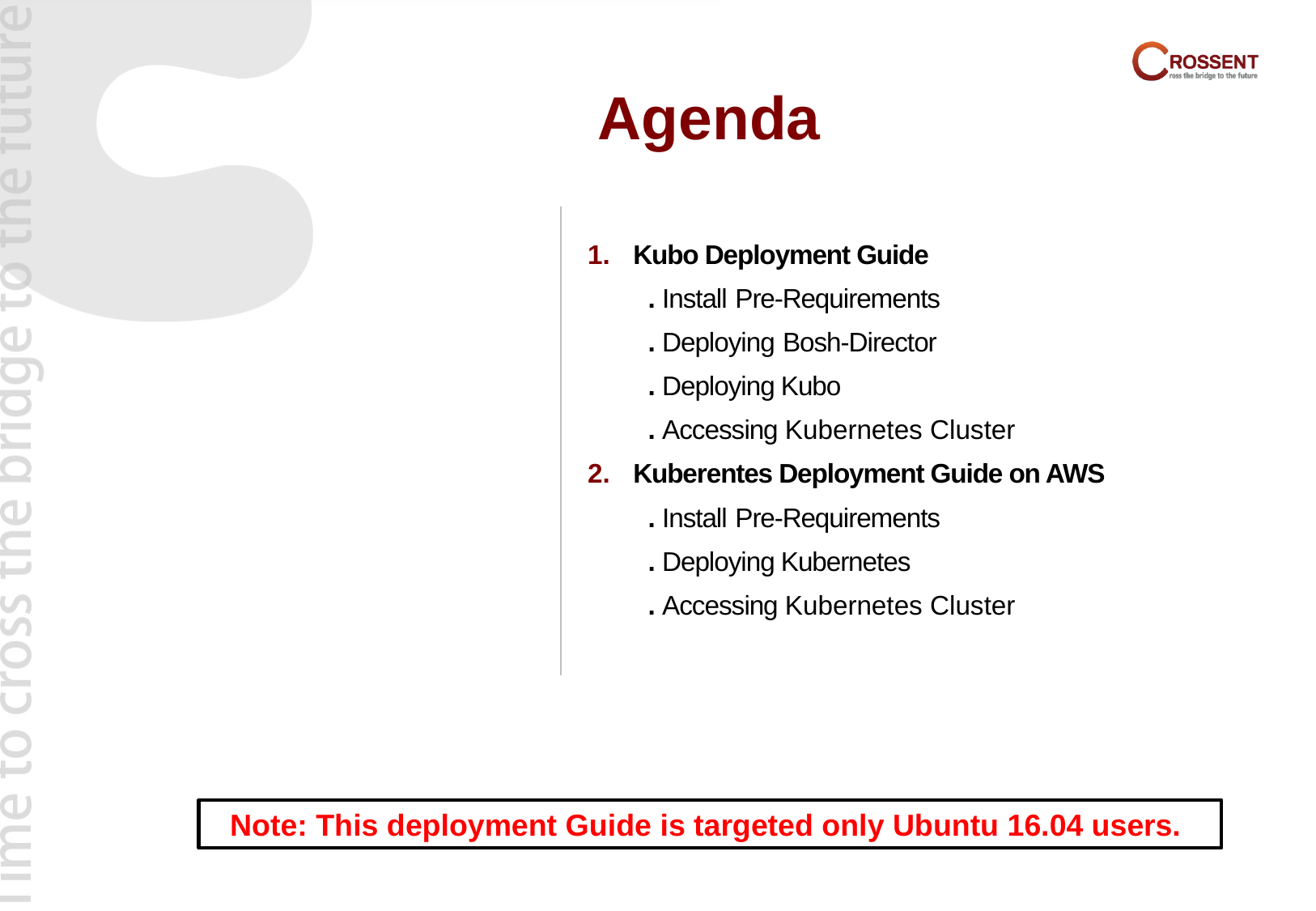

Agenda
Kubo Deployment Guide
         . Install Pre-Requirements
         . Deploying Bosh-Director
         . Deploying Kubo
         . Accessing Kubernetes Cluster
Kuberentes Deployment Guide on AWS
         . Install Pre-Requirements
         . Deploying Kubernetes
         . Accessing Kubernetes Cluster

Note: This deployment Guide is targeted only Ubuntu 16.04 users.